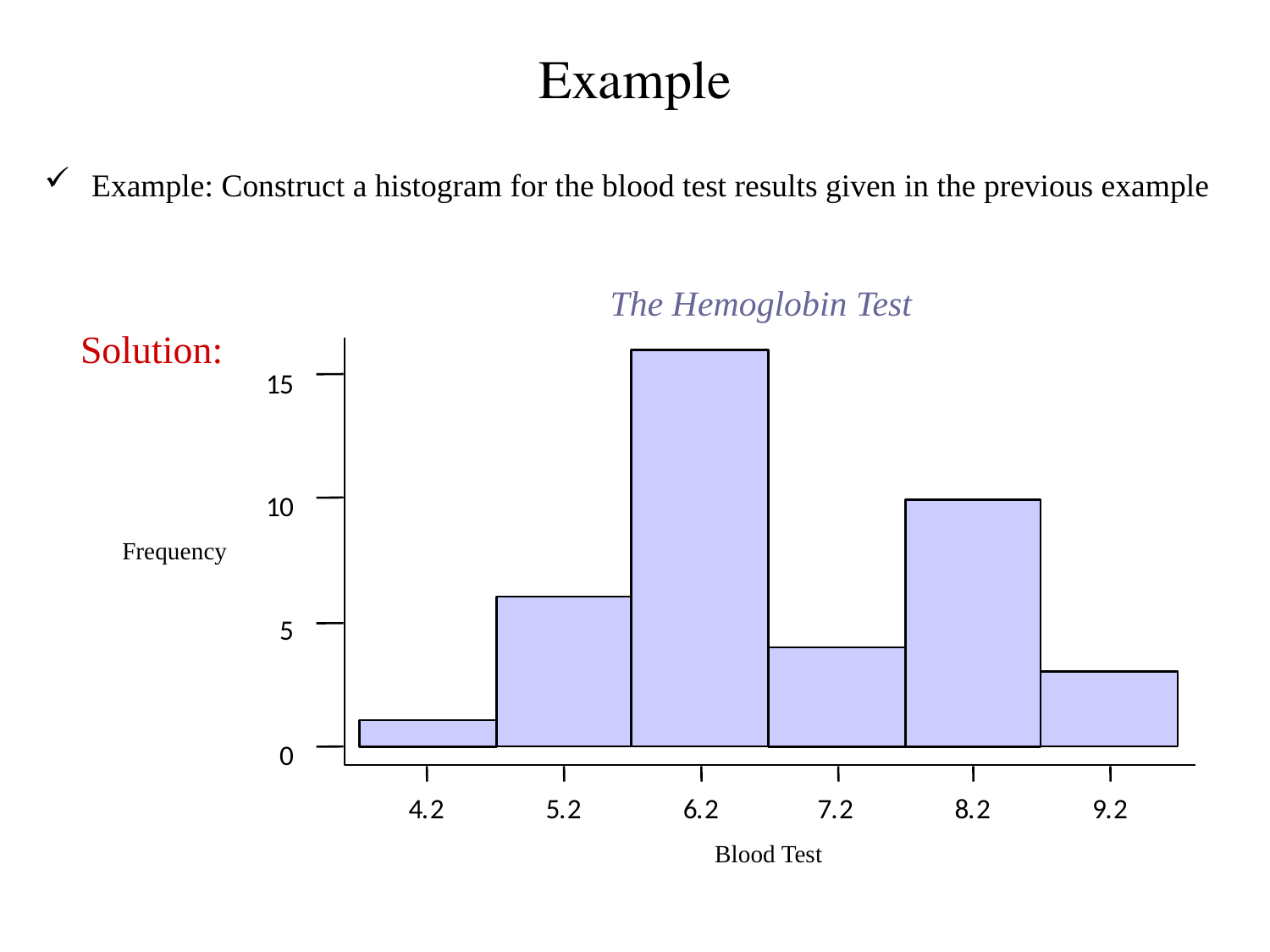

# Example
Example: Construct a histogram for the blood test results given in the previous example
The Hemoglobin Test
Solution:

1
5

1
0

Frequency

5

0

4
.
2
5
.
2
6
.
2
7
.
2
8
.
2
9
.
2
Blood Test